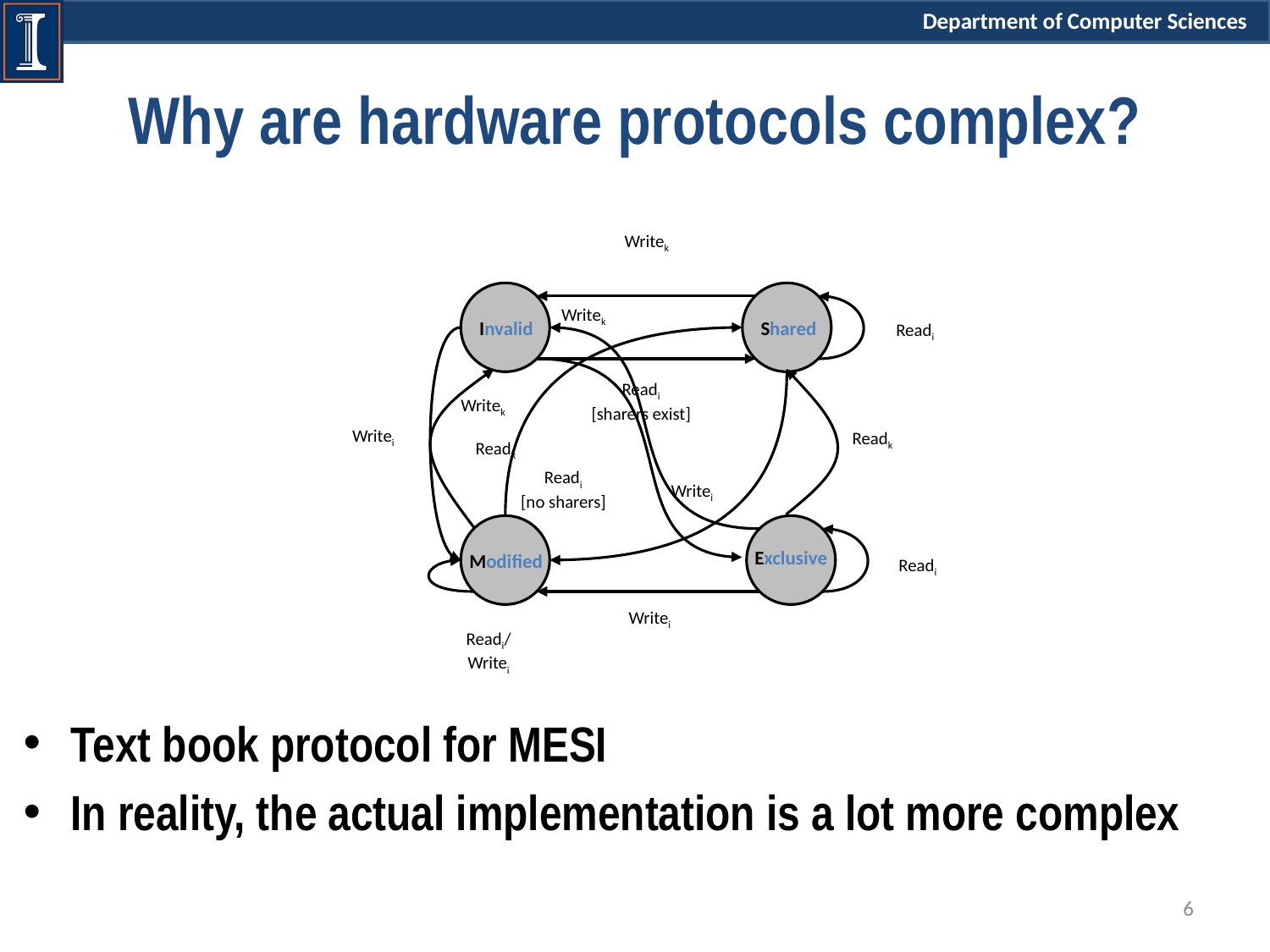

# Why are hardware protocols complex?

Text book protocol for MESI
In reality, the actual implementation is a lot more complex
Writek

Writek
Invalid
Shared
Readi

Readi
[sharers exist]
Writek
Writei
Readk
Readk
Readi
[no sharers]
Writei

Exclusive
Modified
Readi
Writei
Readi/
Writei
6